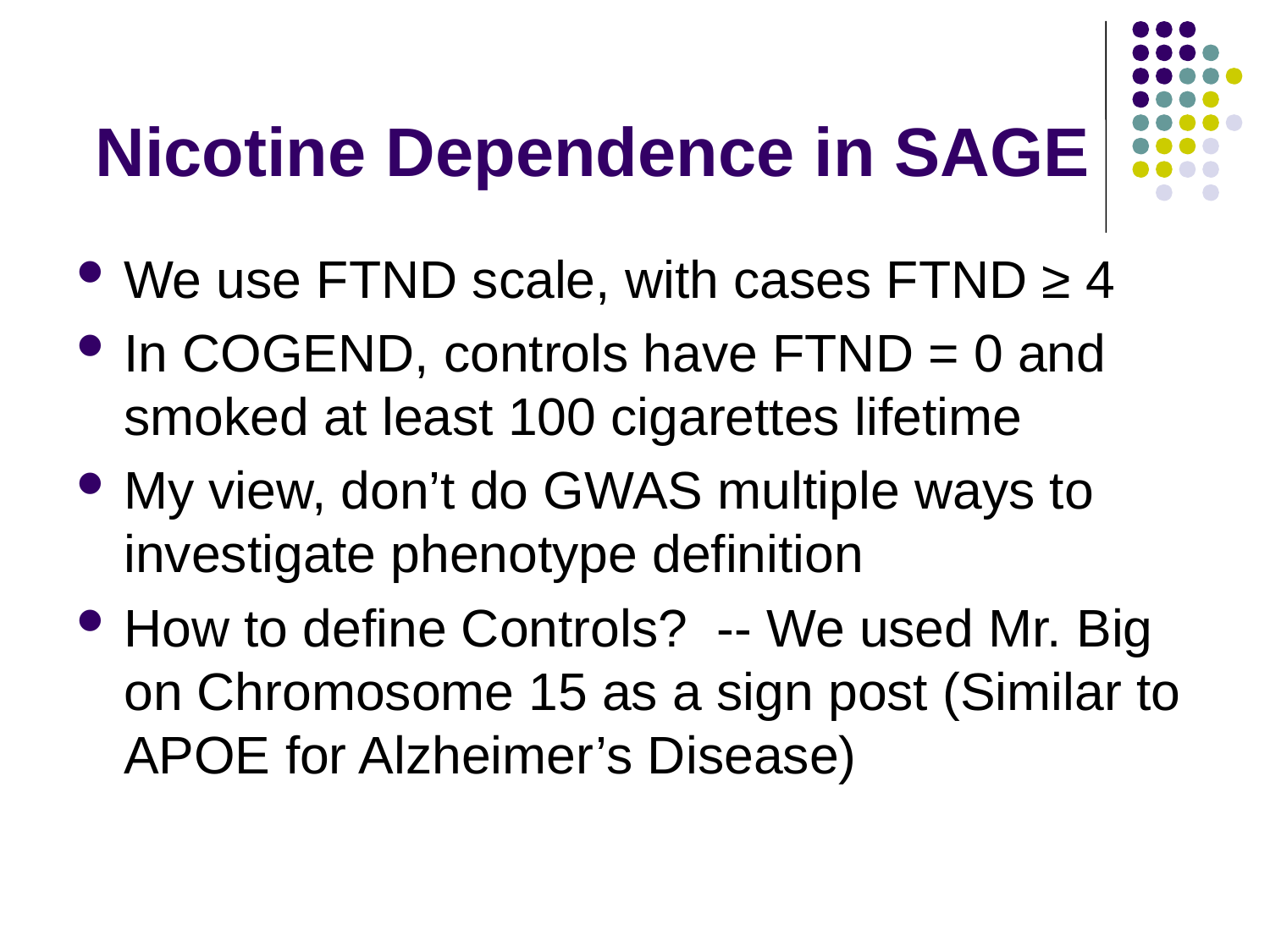

# Nicotine Dependence in SAGE
We use FTND scale, with cases FTND ≥ 4
In COGEND, controls have FTND = 0 and smoked at least 100 cigarettes lifetime
My view, don’t do GWAS multiple ways to investigate phenotype definition
How to define Controls?  -- We used Mr. Big on Chromosome 15 as a sign post (Similar to APOE for Alzheimer’s Disease)